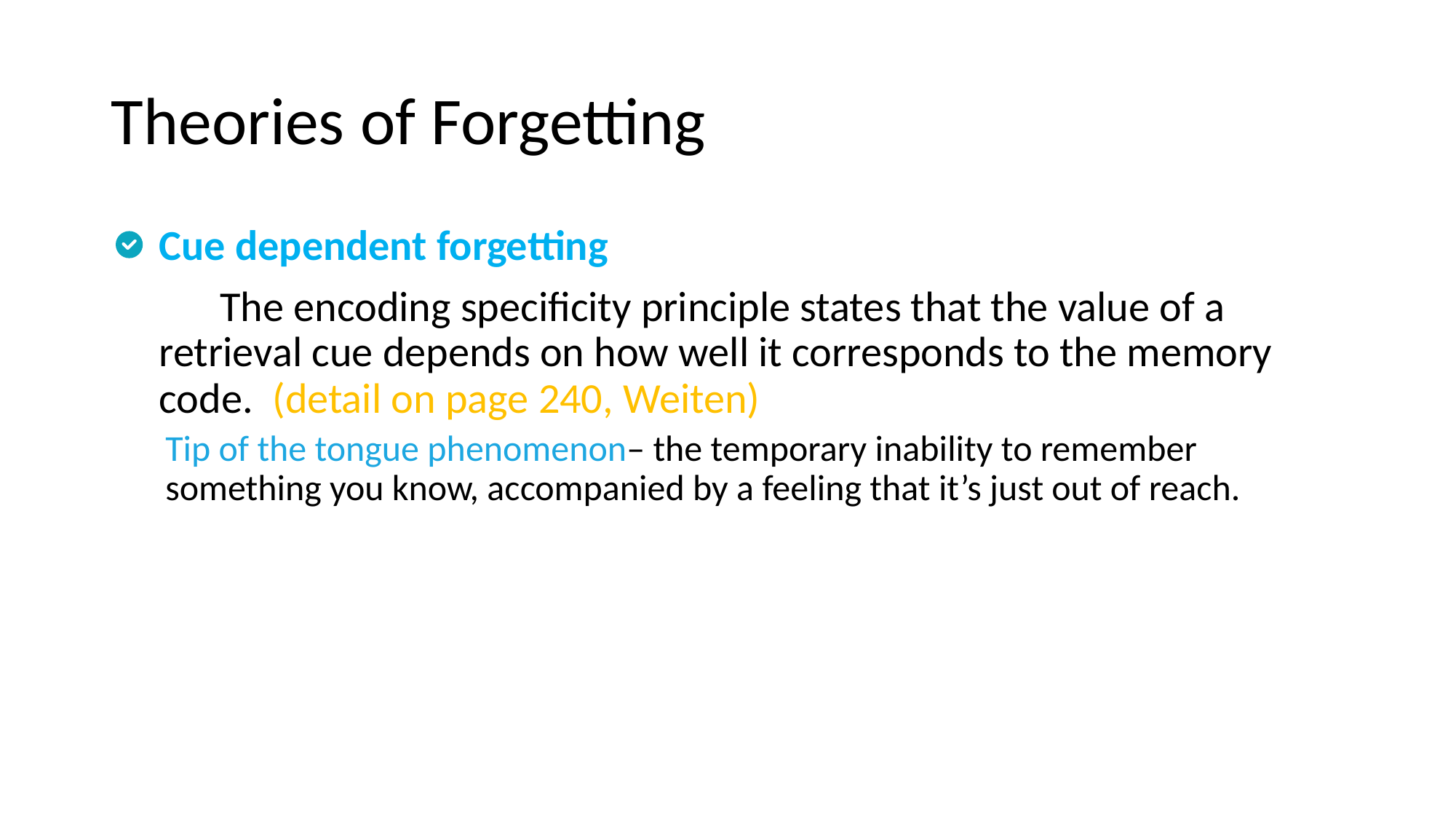

# Theories of Forgetting
     Cue dependent forgetting
	The encoding specificity principle states that the value of a
     retrieval cue depends on how well it corresponds to the memory
     code.  (detail on page 240, Weiten)
Tip of the tongue phenomenon– the temporary inability to remember something you know, accompanied by a feeling that it’s just out of reach.